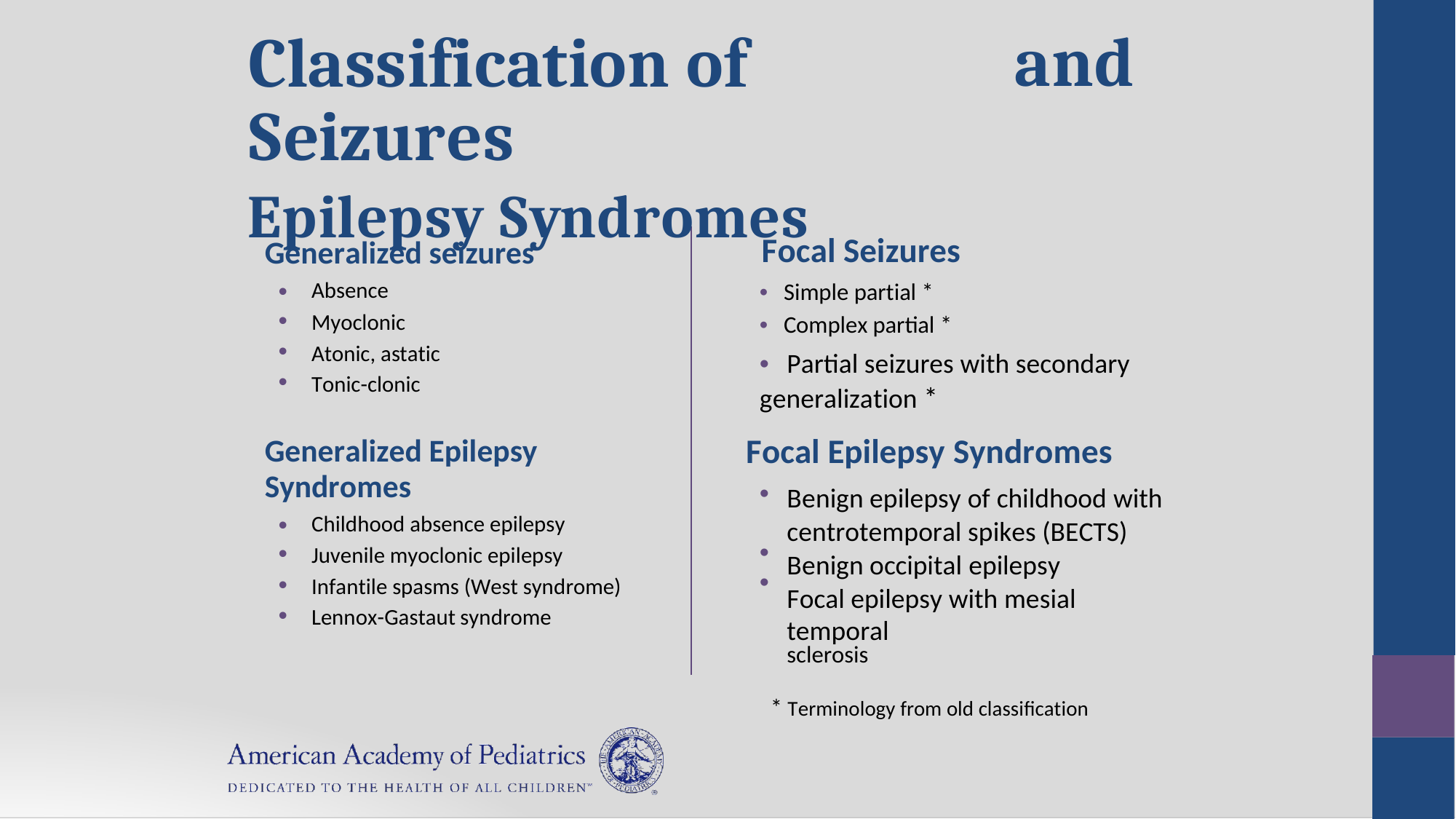

and
Classification of Seizures
Epilepsy Syndromes

Focal Seizures
•  Simple partial *
•  Complex partial *
•	Partial seizures with secondary
generalization *
Generalized seizures
•
•
•
•
Absence
Myoclonic
Atonic, astatic
Tonic-clonic
Focal Epilepsy Syndromes
Generalized Epilepsy
Syndromes
•
Benign epilepsy of childhood with
centrotemporal spikes (BECTS)
Benign occipital epilepsy
Focal epilepsy with mesial temporal
sclerosis
•
•
•
•
Childhood absence epilepsy
Juvenile myoclonic epilepsy
Infantile spasms (West syndrome)
Lennox-Gastaut syndrome
•
•

* Terminology from old classification